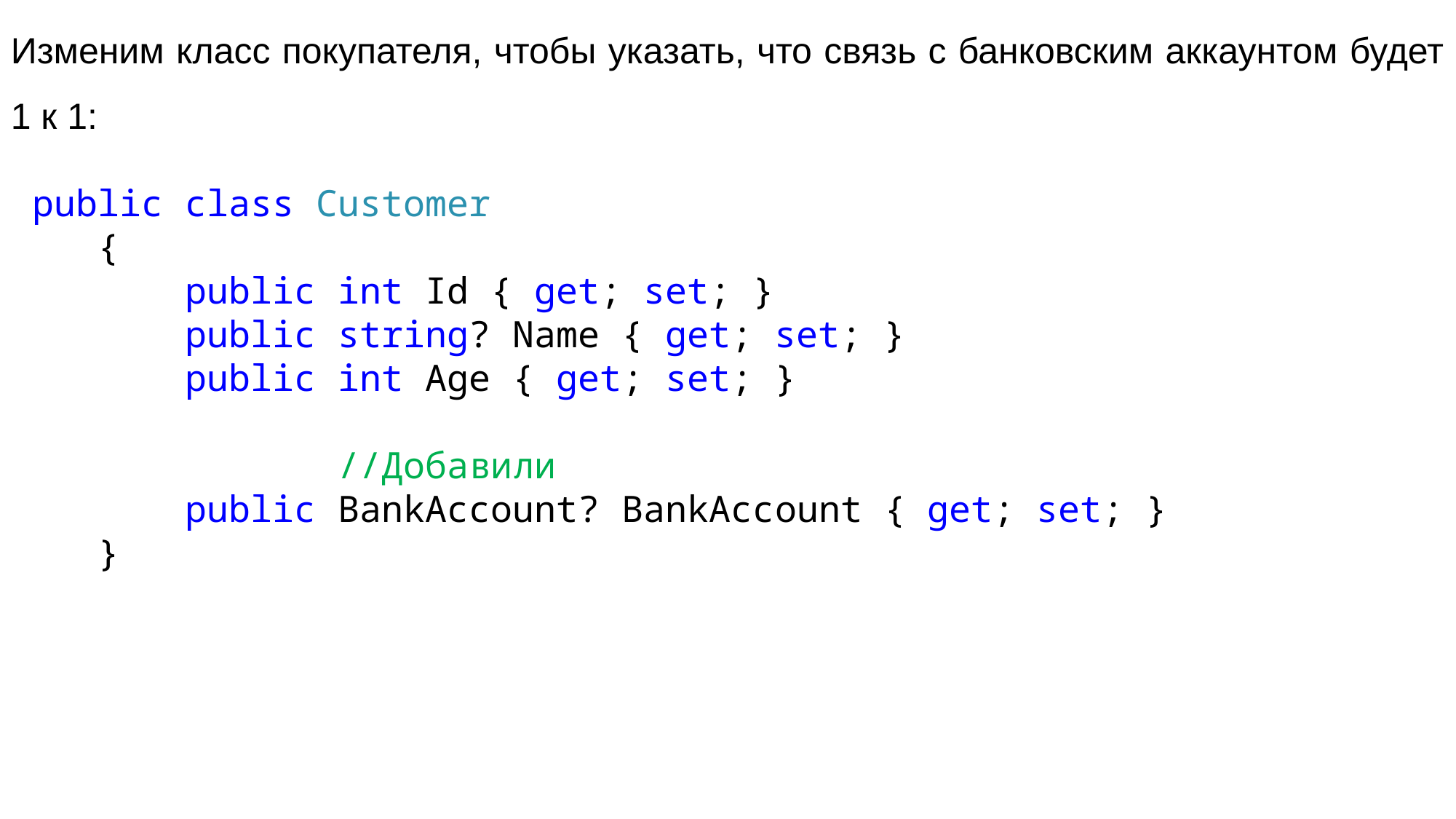

Изменим класс покупателя, чтобы указать, что связь с банковским аккаунтом будет 1 к 1:

 public class Customer
    {
        public int Id { get; set; }
        public string? Name { get; set; }
        public int Age { get; set; }

			//Добавили
        public BankAccount? BankAccount { get; set; }
    }